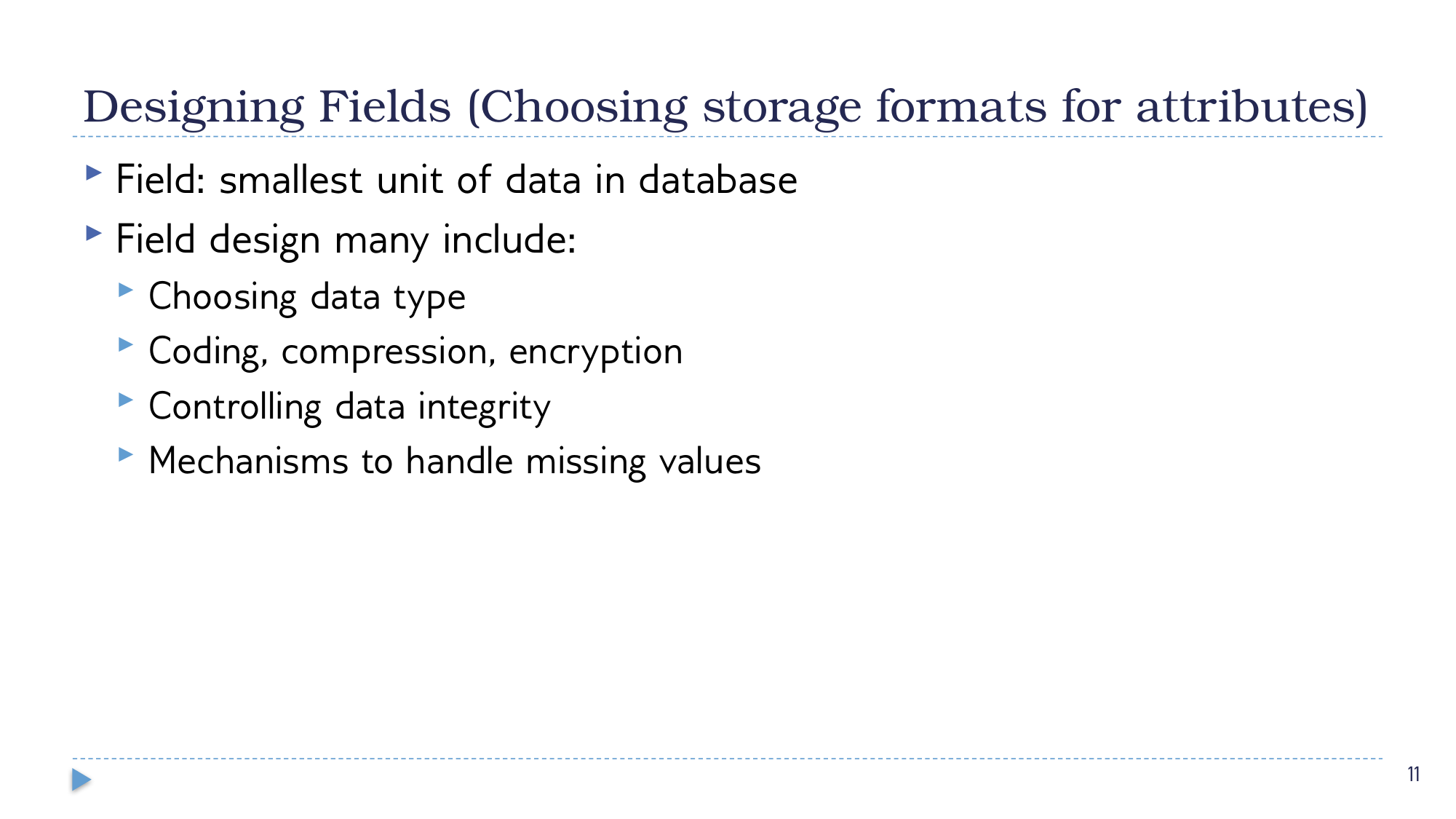

# Designing Fields (Choosing storage formats for attributes)
Field: smallest unit of data in database
Field design many include:
Choosing data type
Coding, compression, encryption
Controlling data integrity
Mechanisms to handle missing values
11